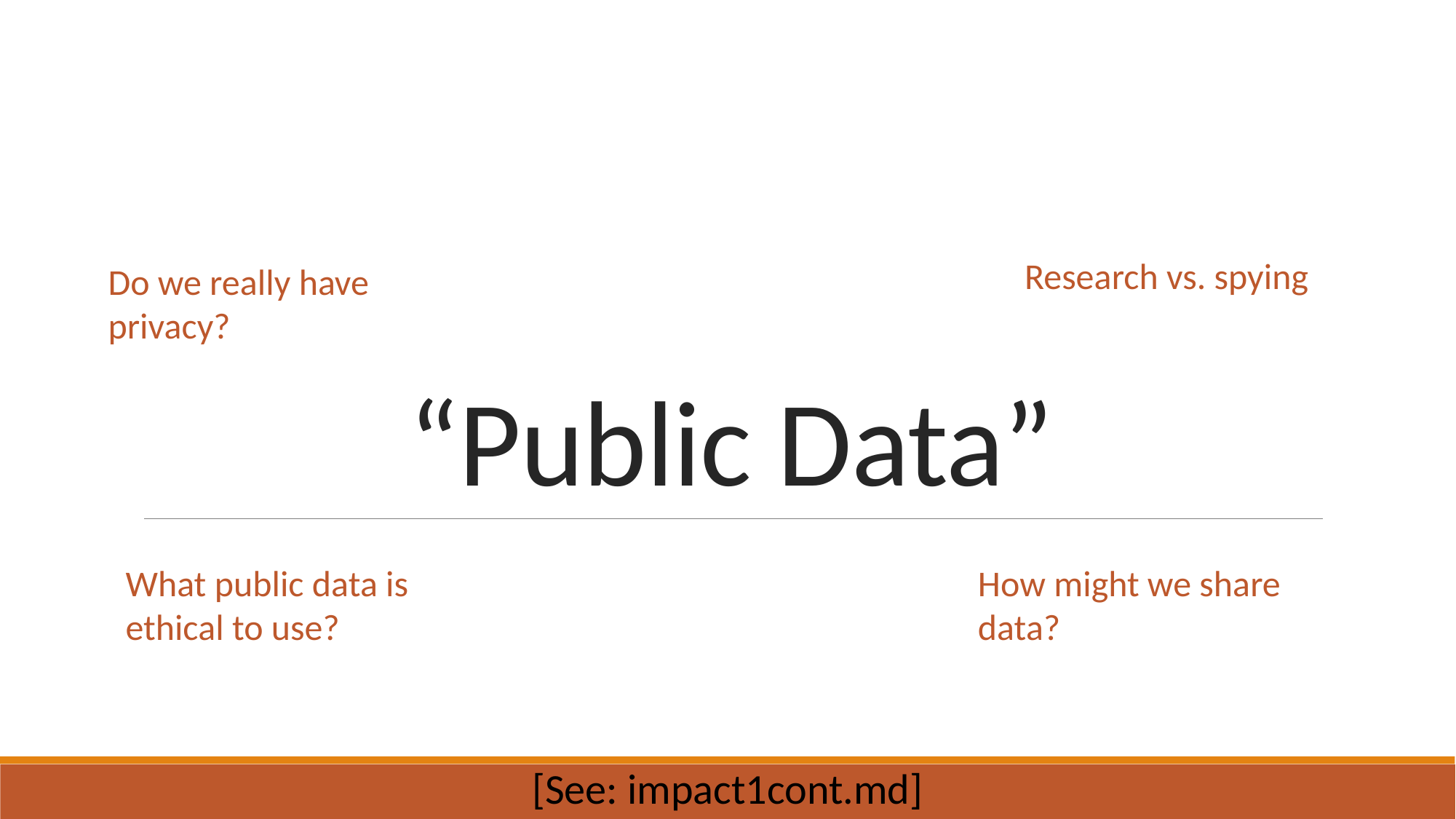

Research vs. spying
Do we really have privacy?
# “Public Data”
What public data is ethical to use?
How might we share data?
[See: impact1cont.md]